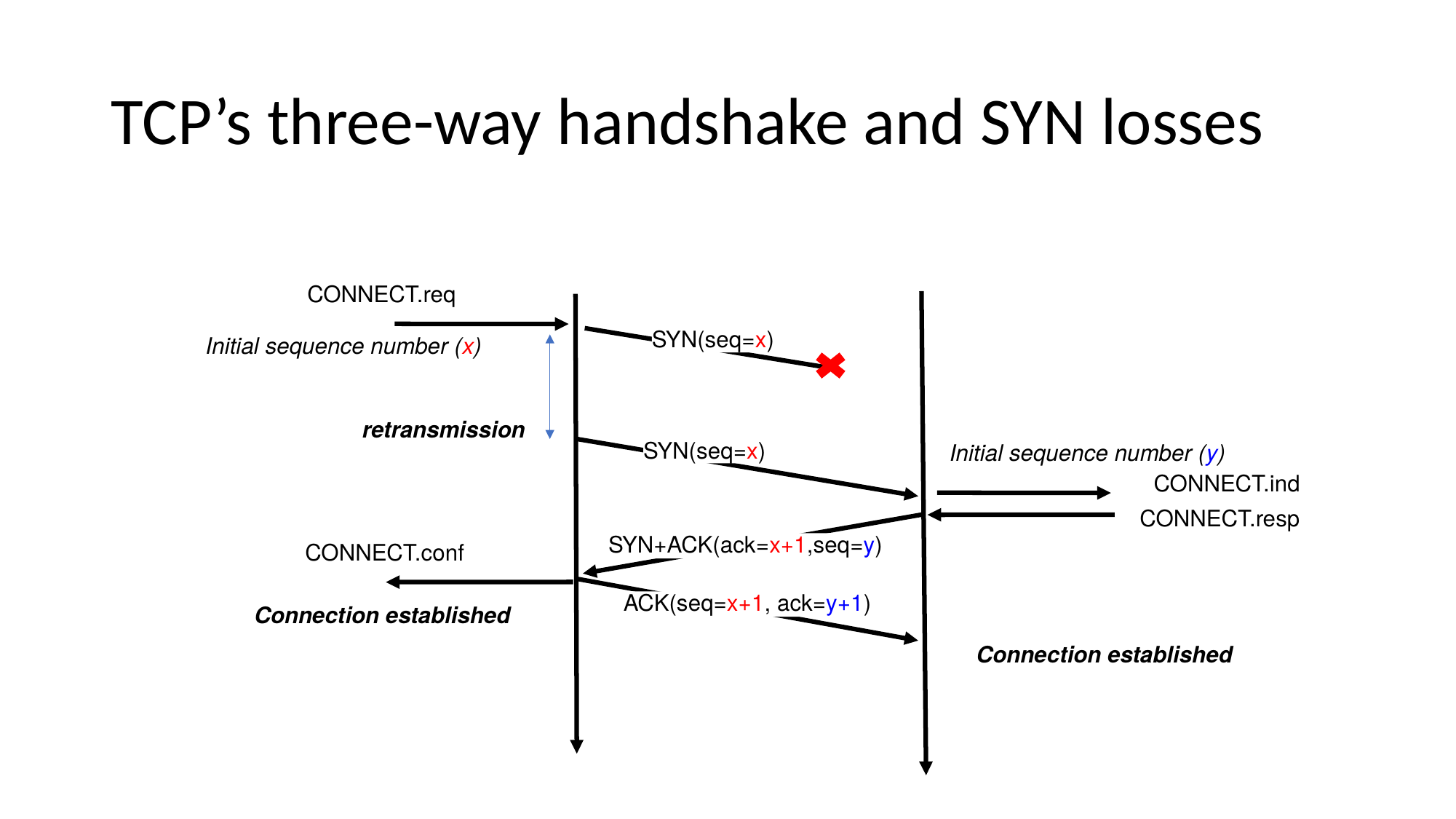

# TCP’s three-way handshake and SYN losses

CONNECT.req

SYN(seq=x)
Initial sequence number (x)

retransmission

SYN(seq=x)
Initial sequence number (y)

CONNECT.ind

CONNECT.resp

SYN+ACK(ack=x+1,seq=y)
CONNECT.conf

ACK(seq=x+1, ack=y+1)
Connection established
Connection established